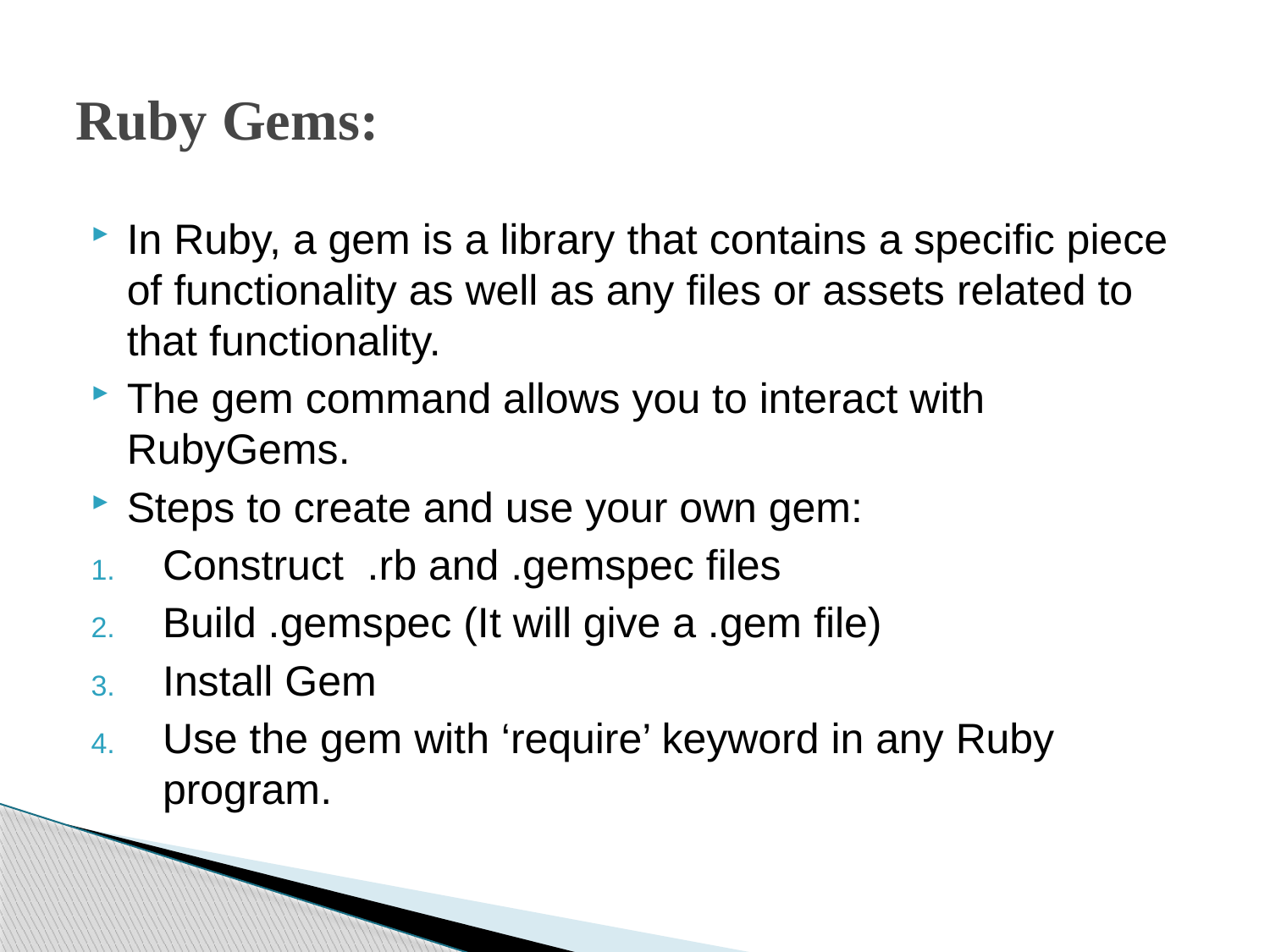

# Ruby Gems:
In Ruby, a gem is a library that contains a specific piece of functionality as well as any files or assets related to that functionality.
The gem command allows you to interact with RubyGems.
Steps to create and use your own gem:
Construct  .rb and .gemspec files
Build .gemspec (It will give a .gem file)
Install Gem
Use the gem with ‘require’ keyword in any Ruby program.